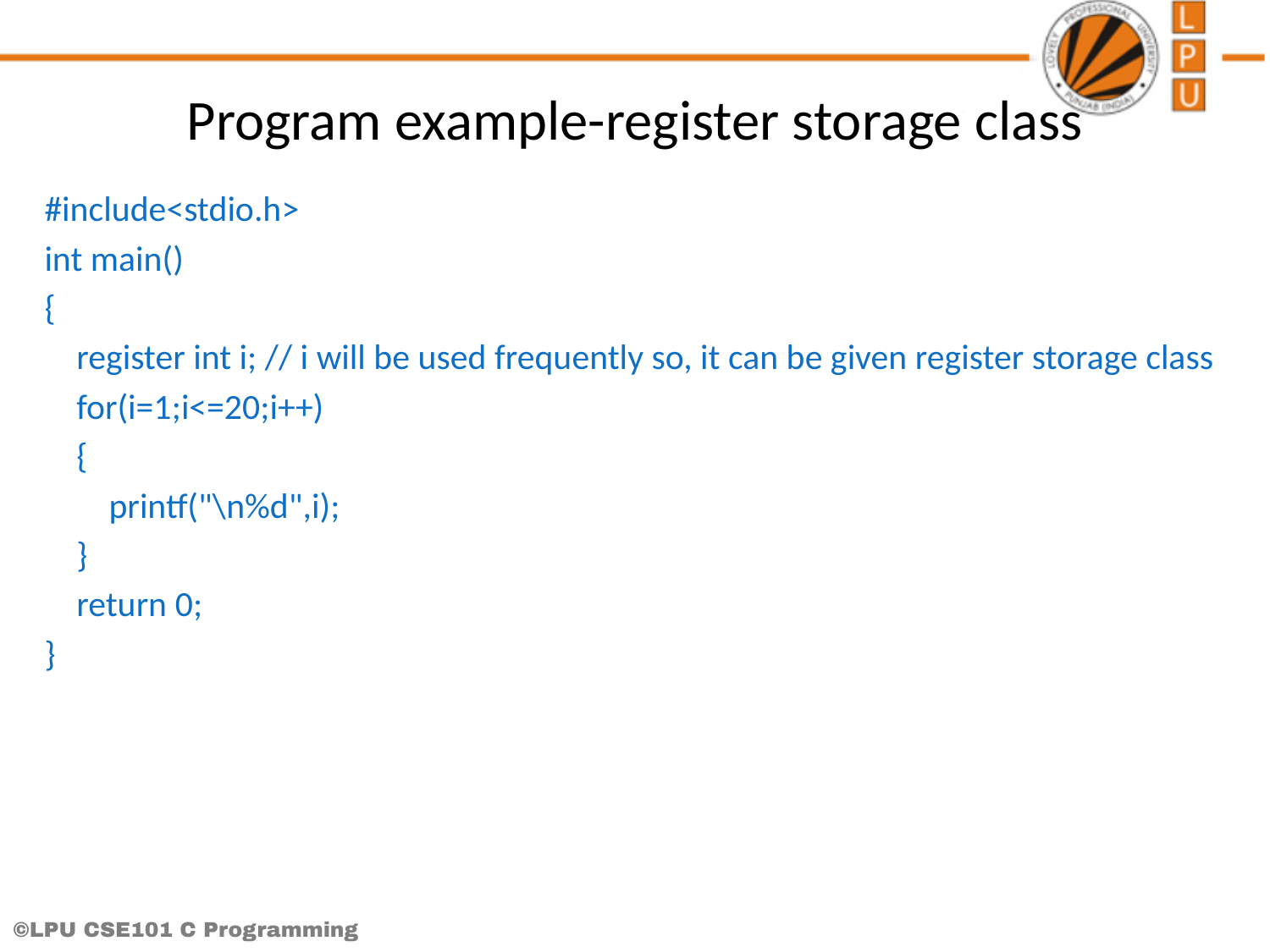

# Program example-register storage class
#include<stdio.h>
int main()
{
    register int i; // i will be used frequently so, it can be given register storage class
    for(i=1;i<=20;i++)
    {
        printf("\n%d",i);
    }
    return 0;
}